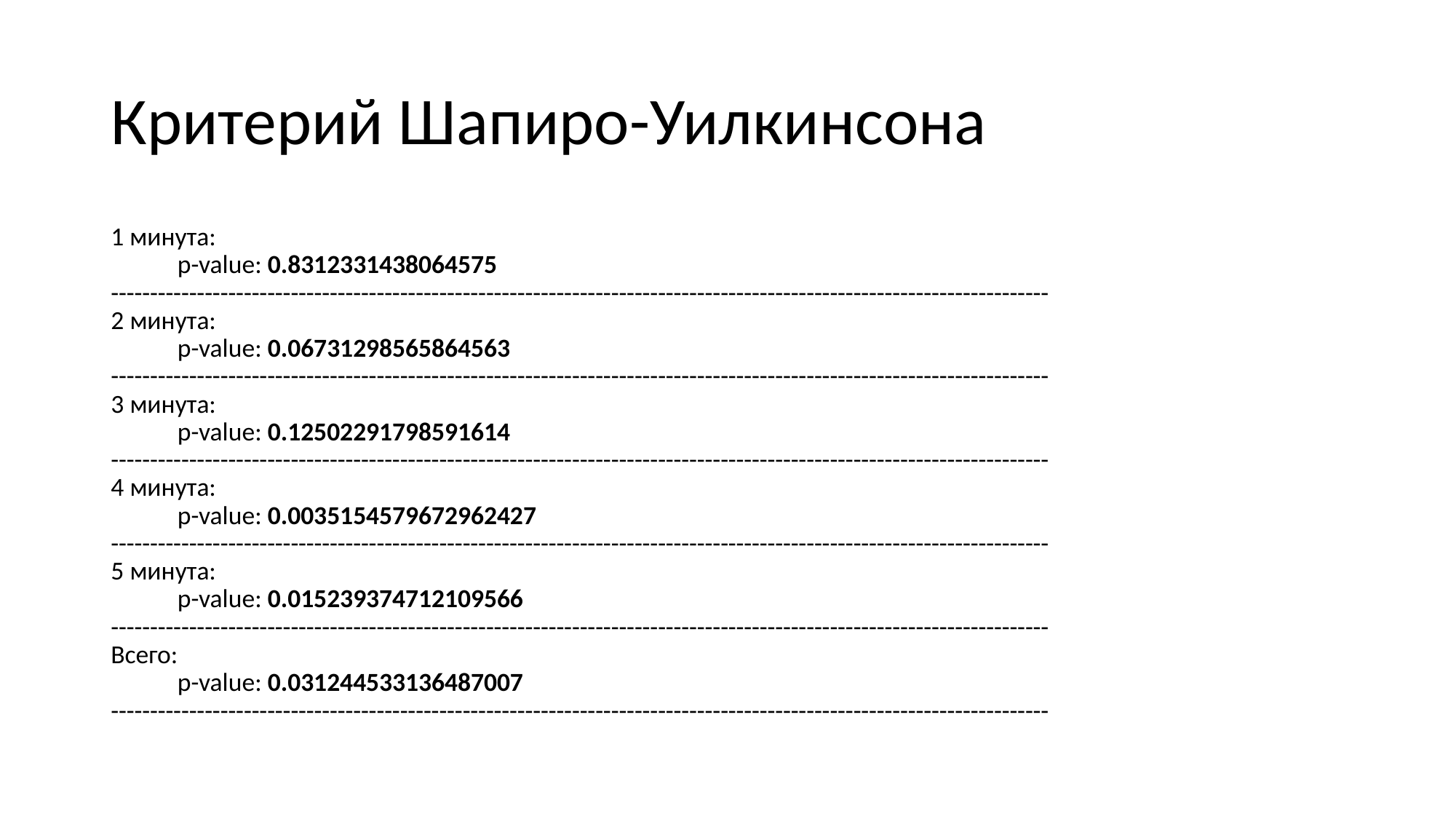

# Критерий Шапиро-Уилкинсона
1 минута:
	p-value: 0.8312331438064575
------------------------------------------------------------------------------------------------------------------------
2 минута:
	p-value: 0.06731298565864563
------------------------------------------------------------------------------------------------------------------------
3 минута:
	p-value: 0.12502291798591614
------------------------------------------------------------------------------------------------------------------------
4 минута:
	p-value: 0.0035154579672962427
------------------------------------------------------------------------------------------------------------------------
5 минута:
	p-value: 0.015239374712109566
------------------------------------------------------------------------------------------------------------------------
Всего:
	p-value: 0.031244533136487007
------------------------------------------------------------------------------------------------------------------------